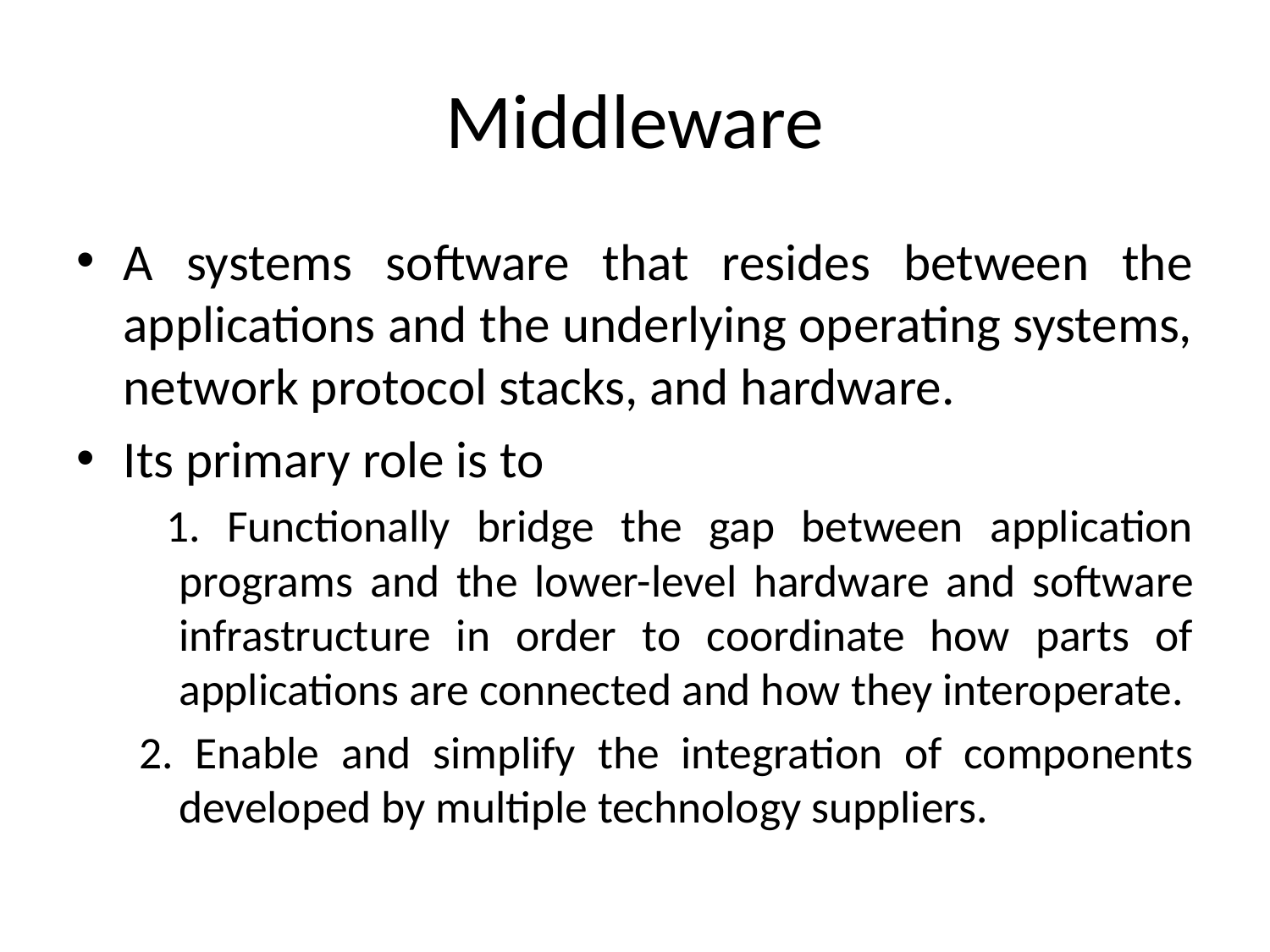

# Middleware
A systems software that resides between the applications and the underlying operating systems, network protocol stacks, and hardware.
Its primary role is to
 1. Functionally bridge the gap between application programs and the lower-level hardware and software infrastructure in order to coordinate how parts of applications are connected and how they interoperate.
2. Enable and simplify the integration of components developed by multiple technology suppliers.